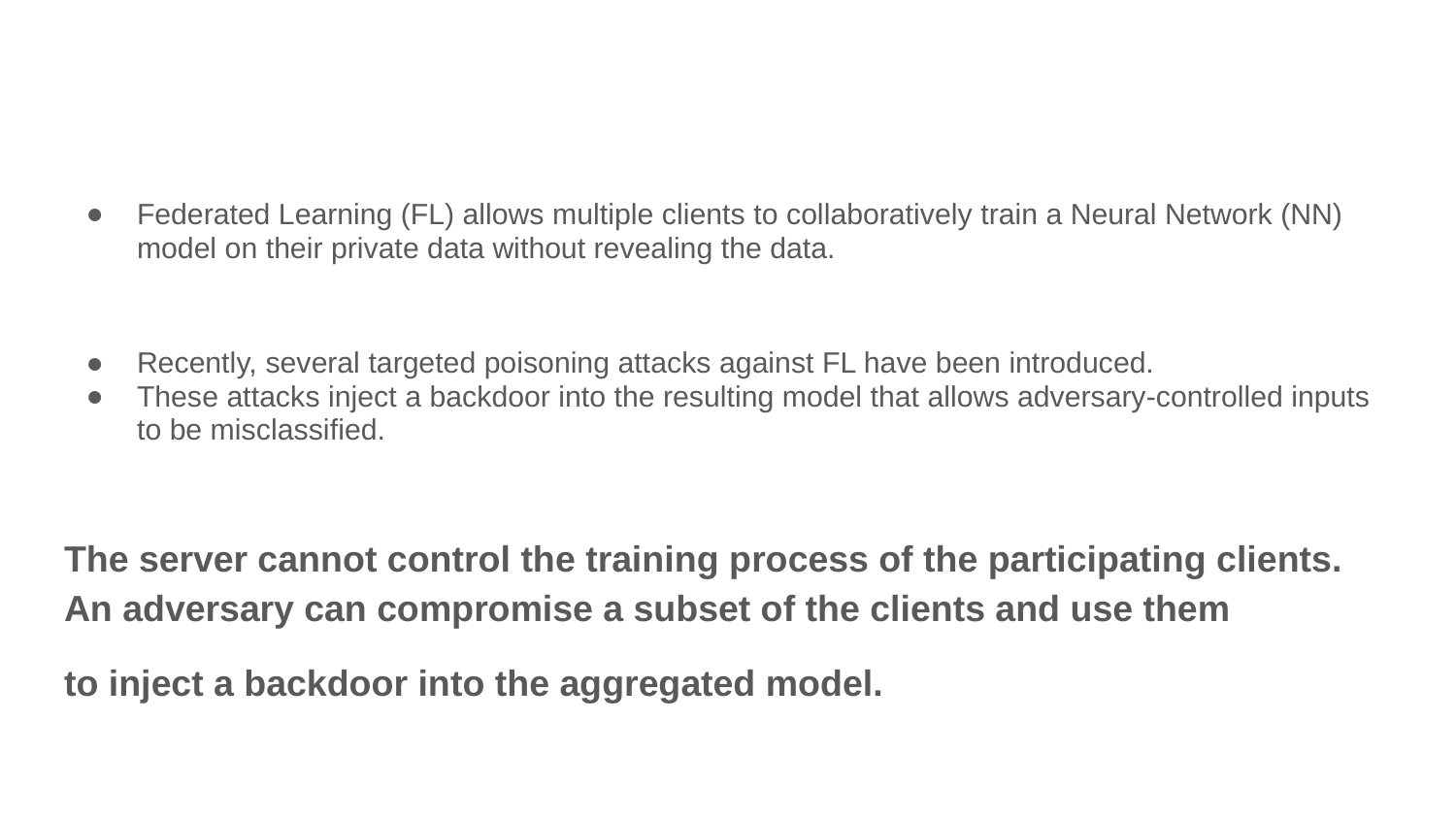

Federated Learning (FL) allows multiple clients to collaboratively train a Neural Network (NN) model on their private data without revealing the data.

Recently, several targeted poisoning attacks against FL have been introduced.
These attacks inject a backdoor into the resulting model that allows adversary-controlled inputs to be misclassified.

The server cannot control the training process of the participating clients. An adversary can compromise a subset of the clients and use them
to inject a backdoor into the aggregated model.